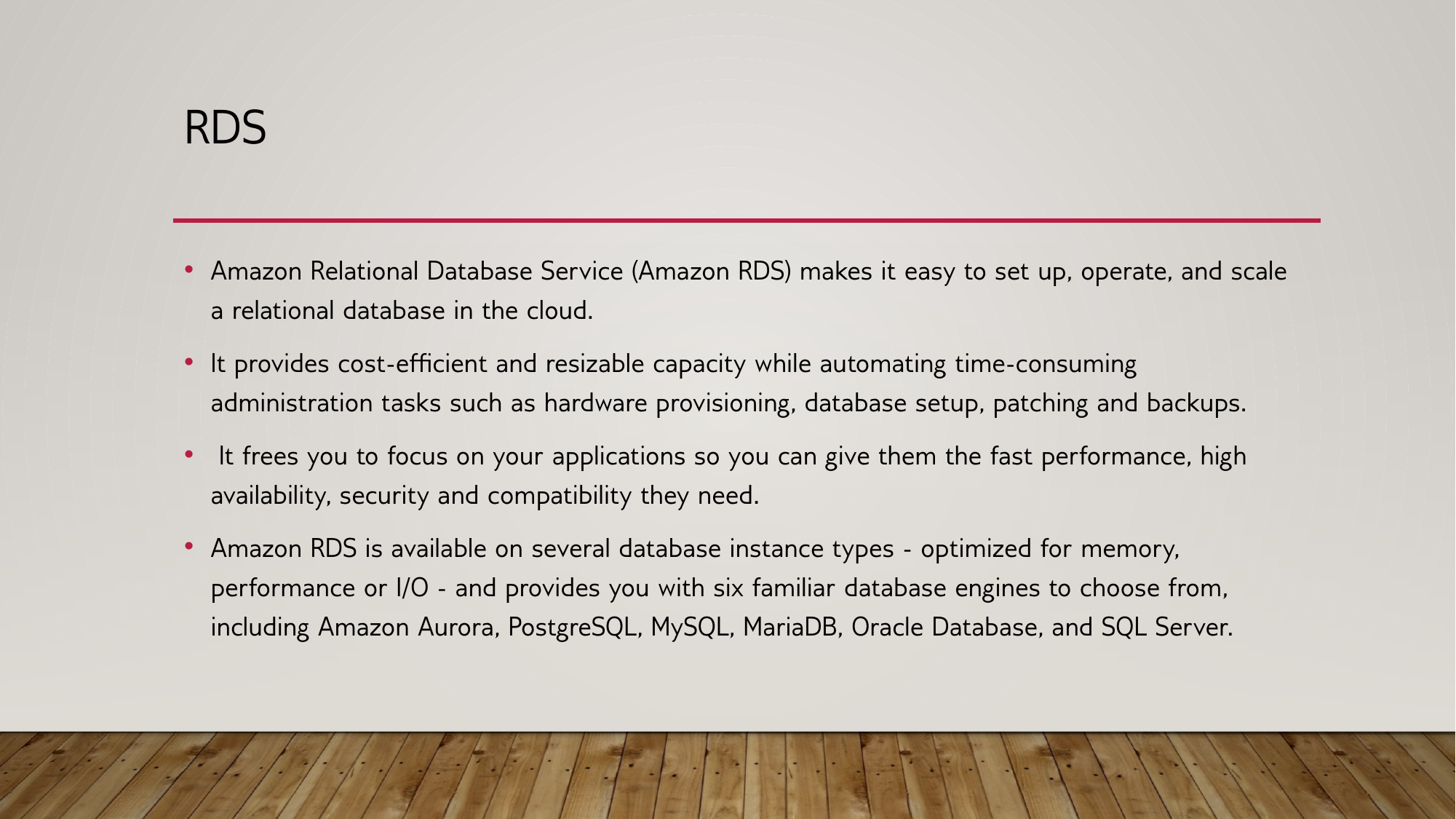

# RDS
Amazon Relational Database Service (Amazon RDS) makes it easy to set up, operate, and scale a relational database in the cloud.
It provides cost-efficient and resizable capacity while automating time-consuming administration tasks such as hardware provisioning, database setup, patching and backups.
 It frees you to focus on your applications so you can give them the fast performance, high availability, security and compatibility they need.
Amazon RDS is available on several database instance types - optimized for memory, performance or I/O - and provides you with six familiar database engines to choose from, including Amazon Aurora, PostgreSQL, MySQL, MariaDB, Oracle Database, and SQL Server.